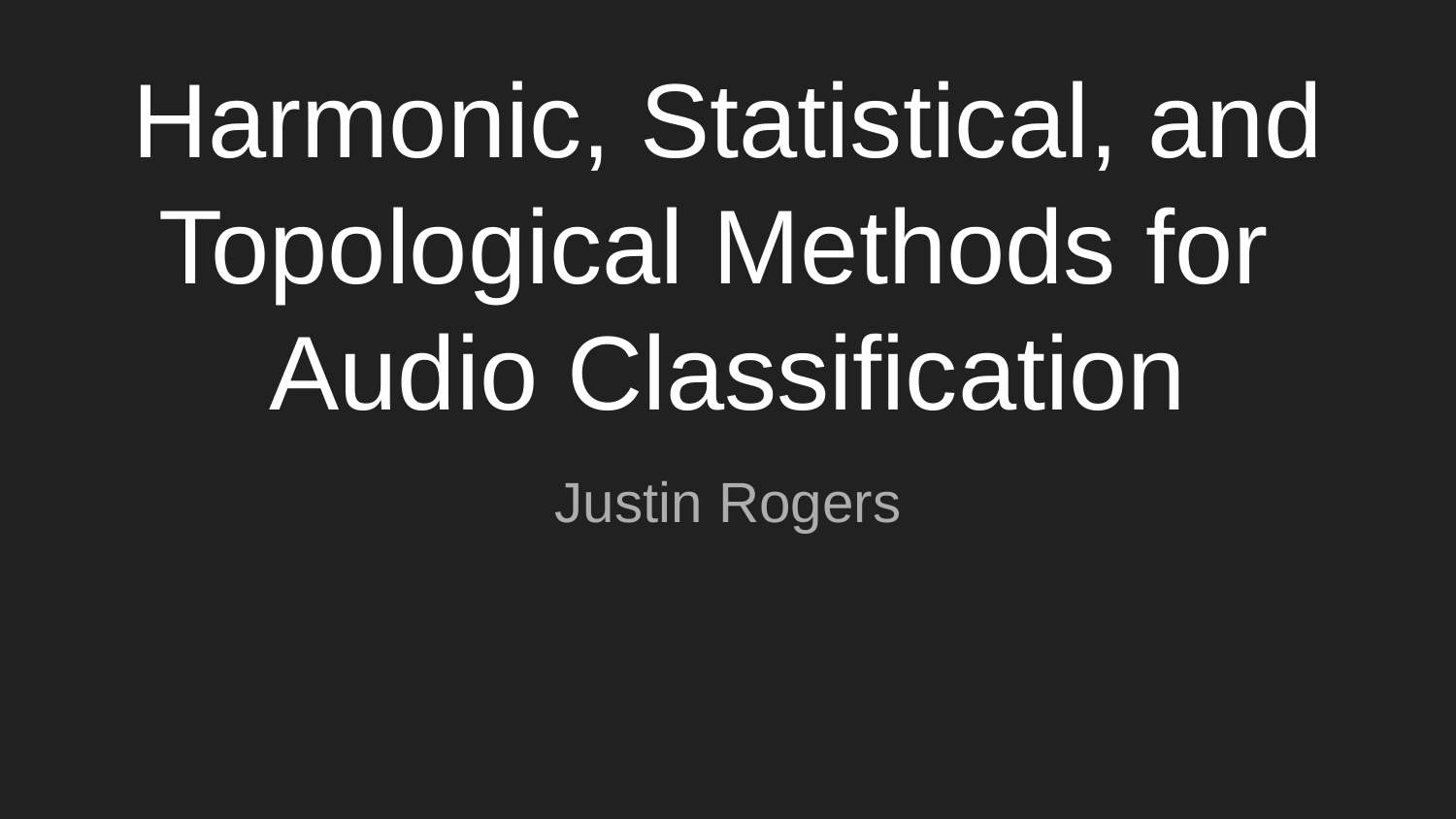

# Harmonic, Statistical, and Topological Methods for
Audio Classification
Justin Rogers